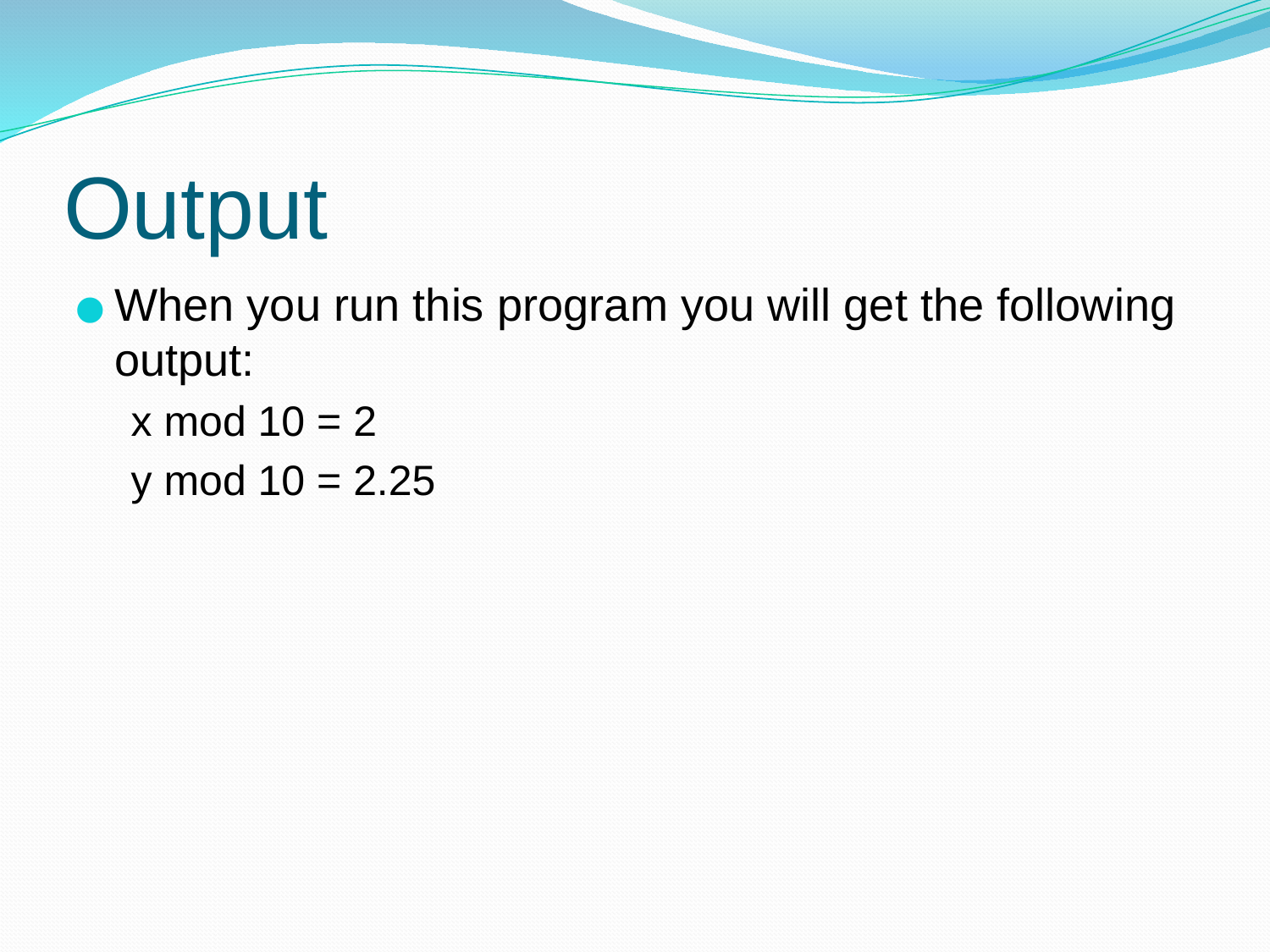

# Output
When you run this program you will get the following output:
x mod 10 = 2
y mod 10 = 2.25